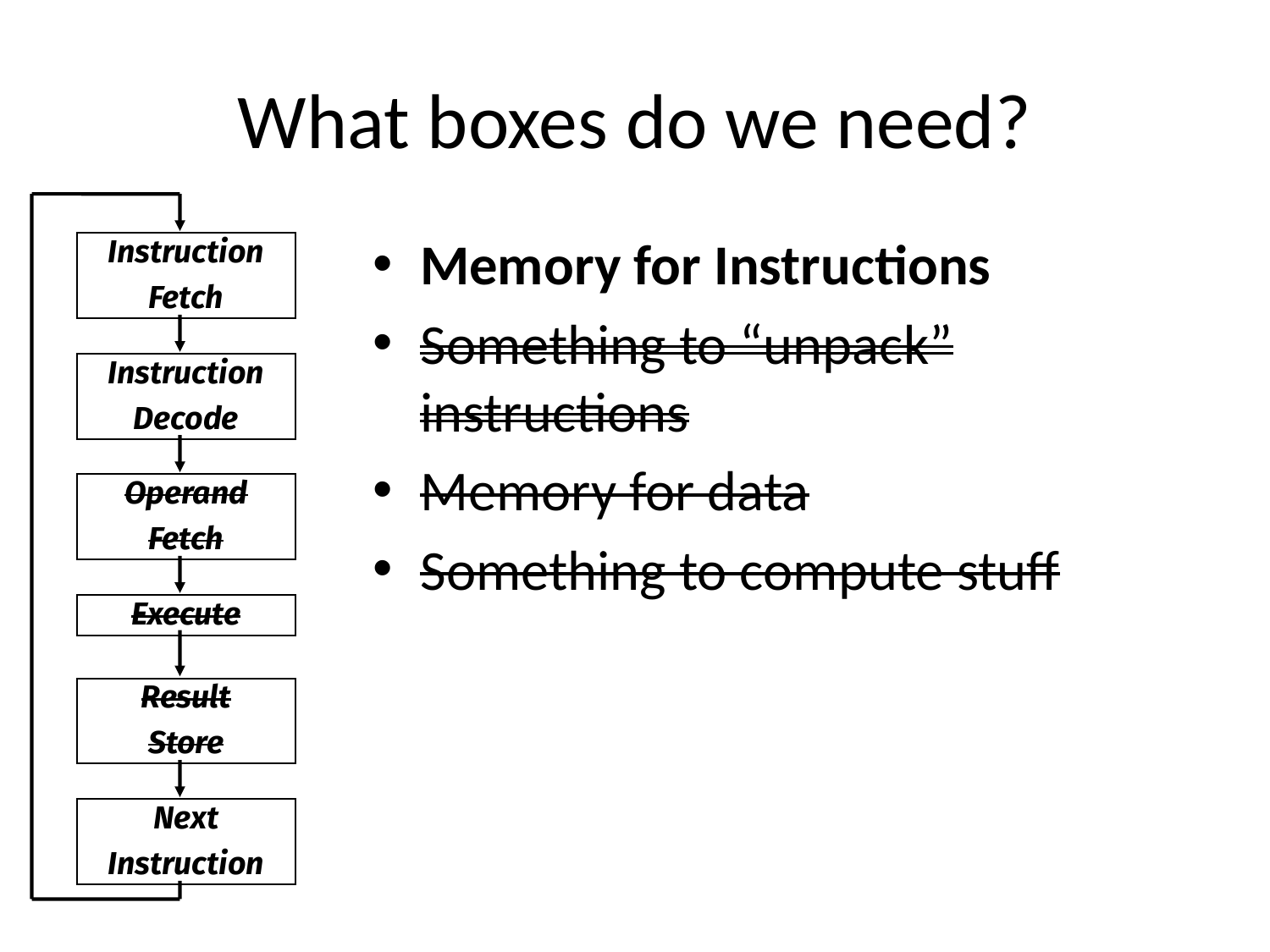

# What boxes do we need?

Instruction
Fetch

Instruction
Decode

Operand
Fetch

Execute

Result
Store

Next
Instruction

Memory for Instructions
Something to “unpack” instructions
Memory for data
Something to compute stuff